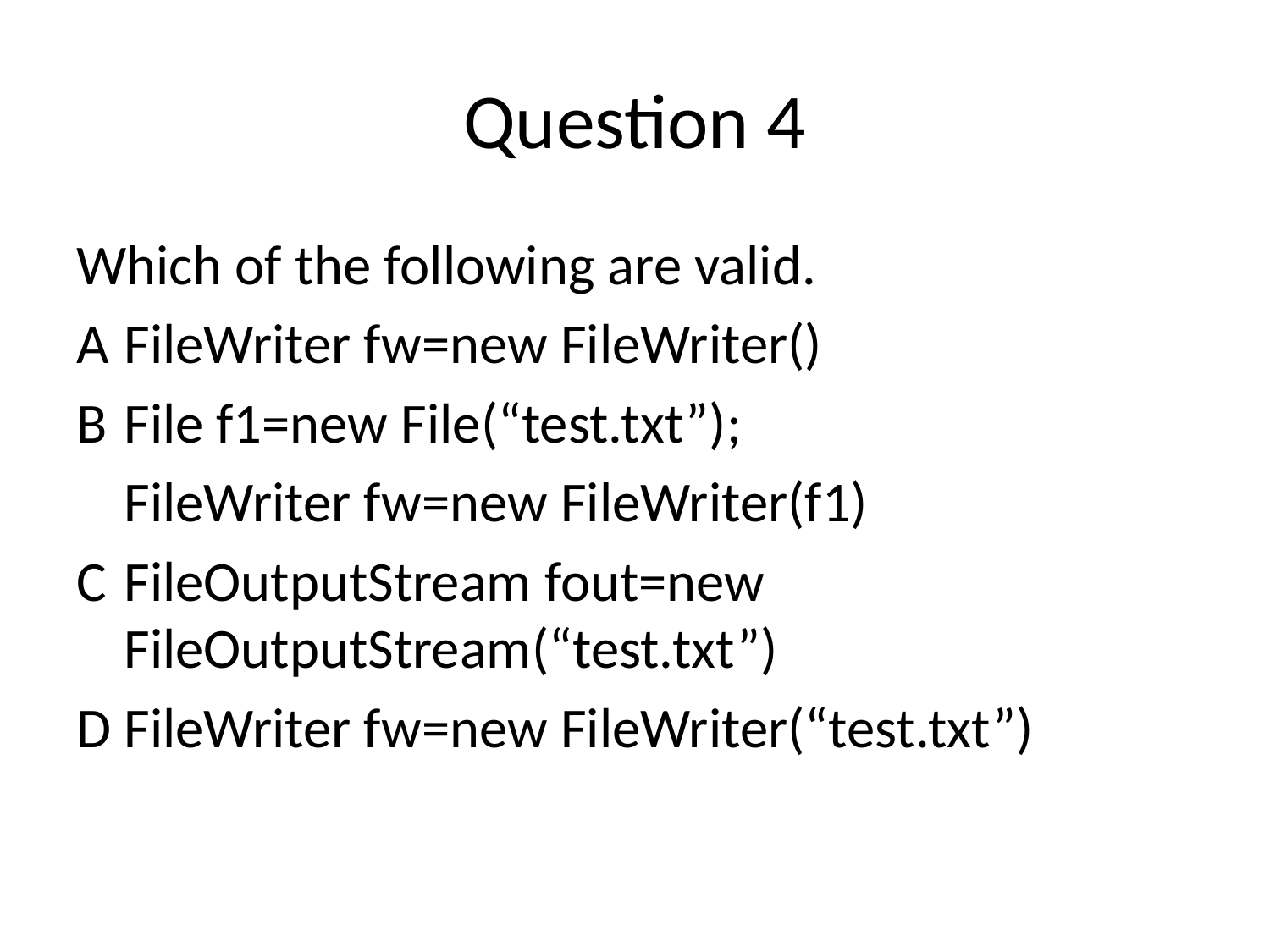

# Question 4
Which of the following are valid.
A	FileWriter fw=new FileWriter()
B	File f1=new File(“test.txt”);
	FileWriter fw=new FileWriter(f1)
C	FileOutputStream fout=new FileOutputStream(“test.txt”)
D	FileWriter fw=new FileWriter(“test.txt”)